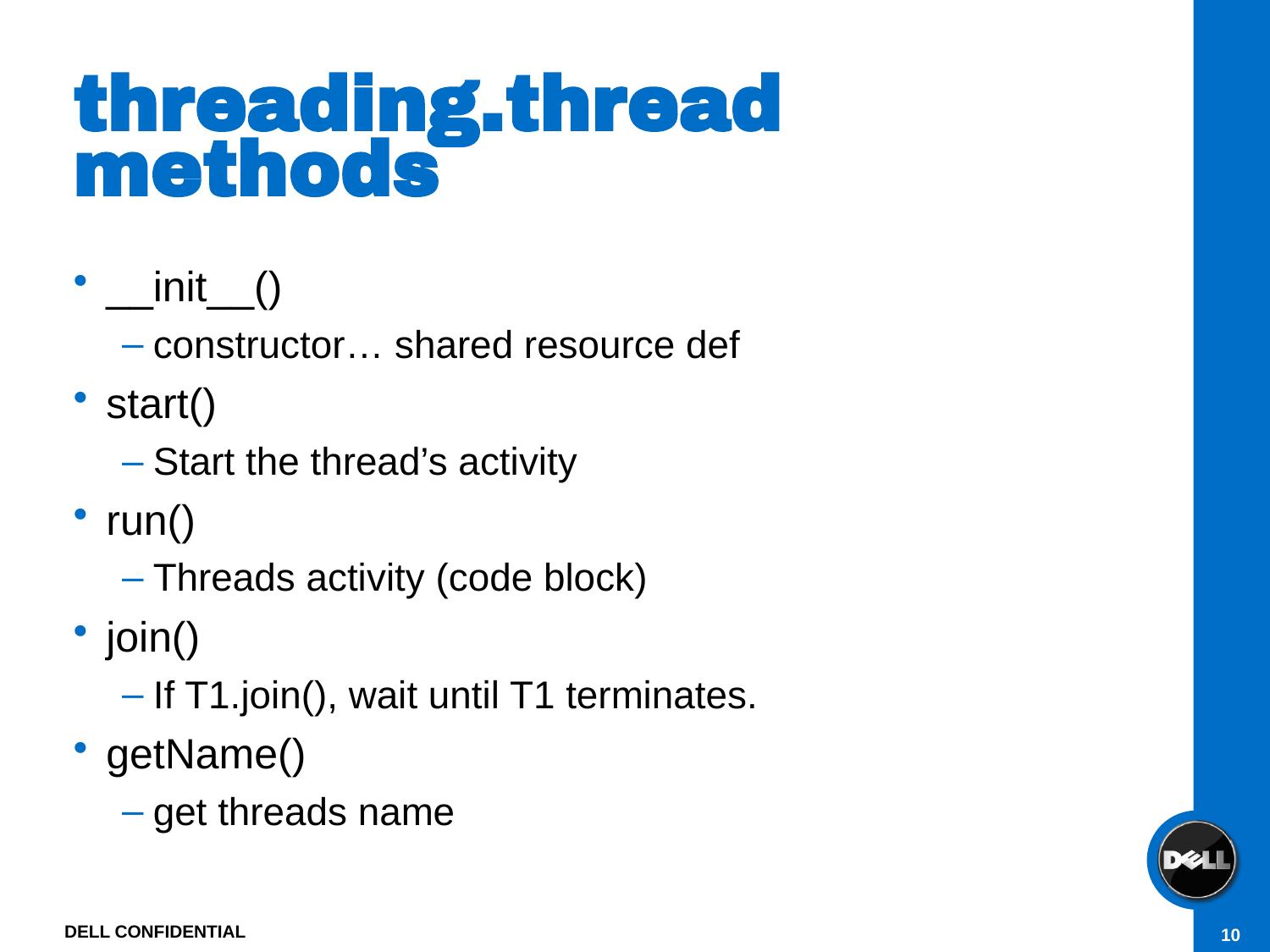

# threading.thread methods
__init__()
constructor… shared resource def
start()
Start the thread’s activity
run()
Threads activity (code block)
join()
If T1.join(), wait until T1 terminates.
getName()
get threads name

DELL CONFIDENTIAL
10